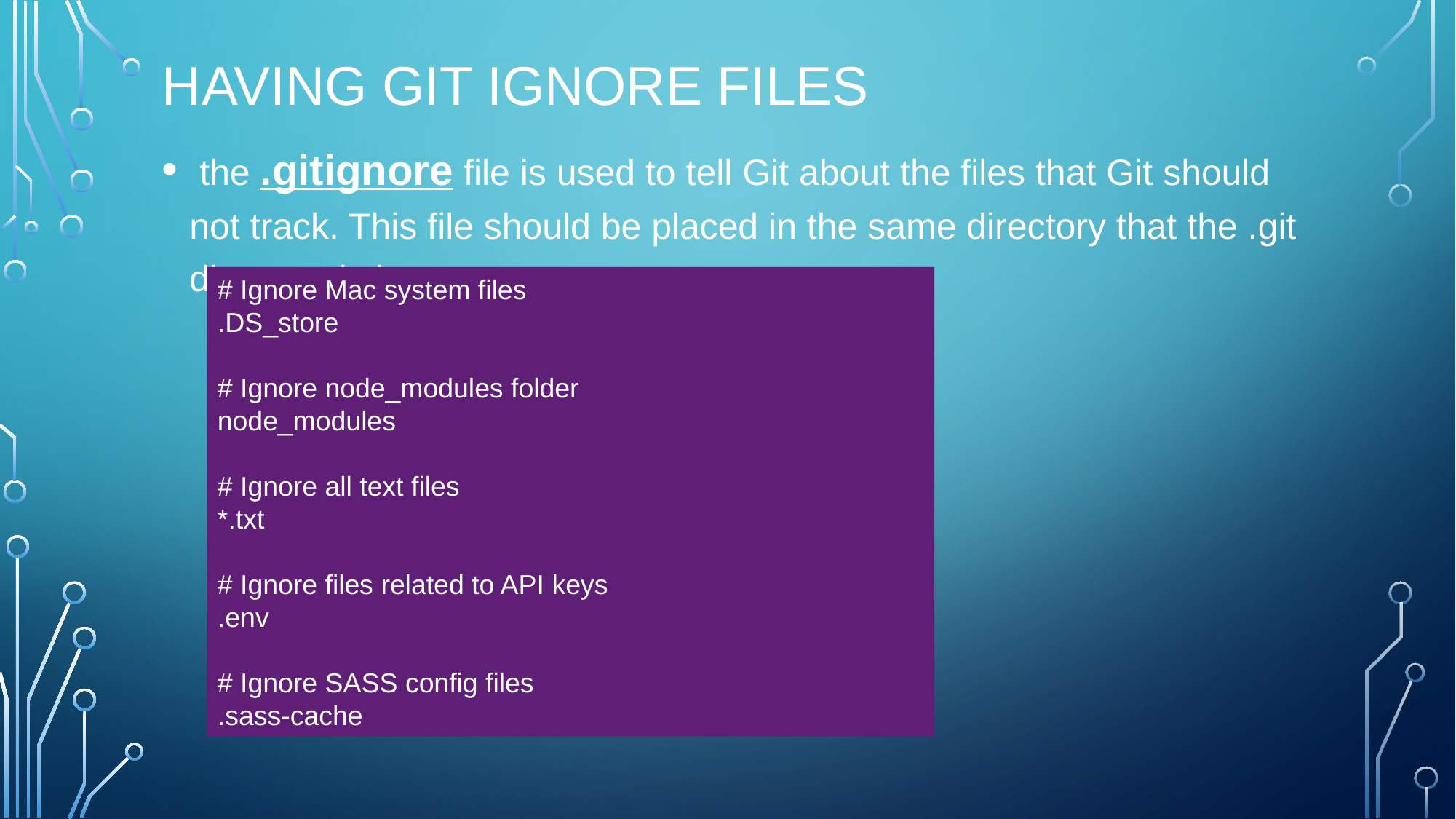

# Having Git Ignore Files
 the .gitignore file is used to tell Git about the files that Git should not track. This file should be placed in the same directory that the .git directory is in.
# Ignore Mac system files
.DS_store

# Ignore node_modules folder
node_modules

# Ignore all text files
*.txt

# Ignore files related to API keys
.env

# Ignore SASS config files
.sass-cache